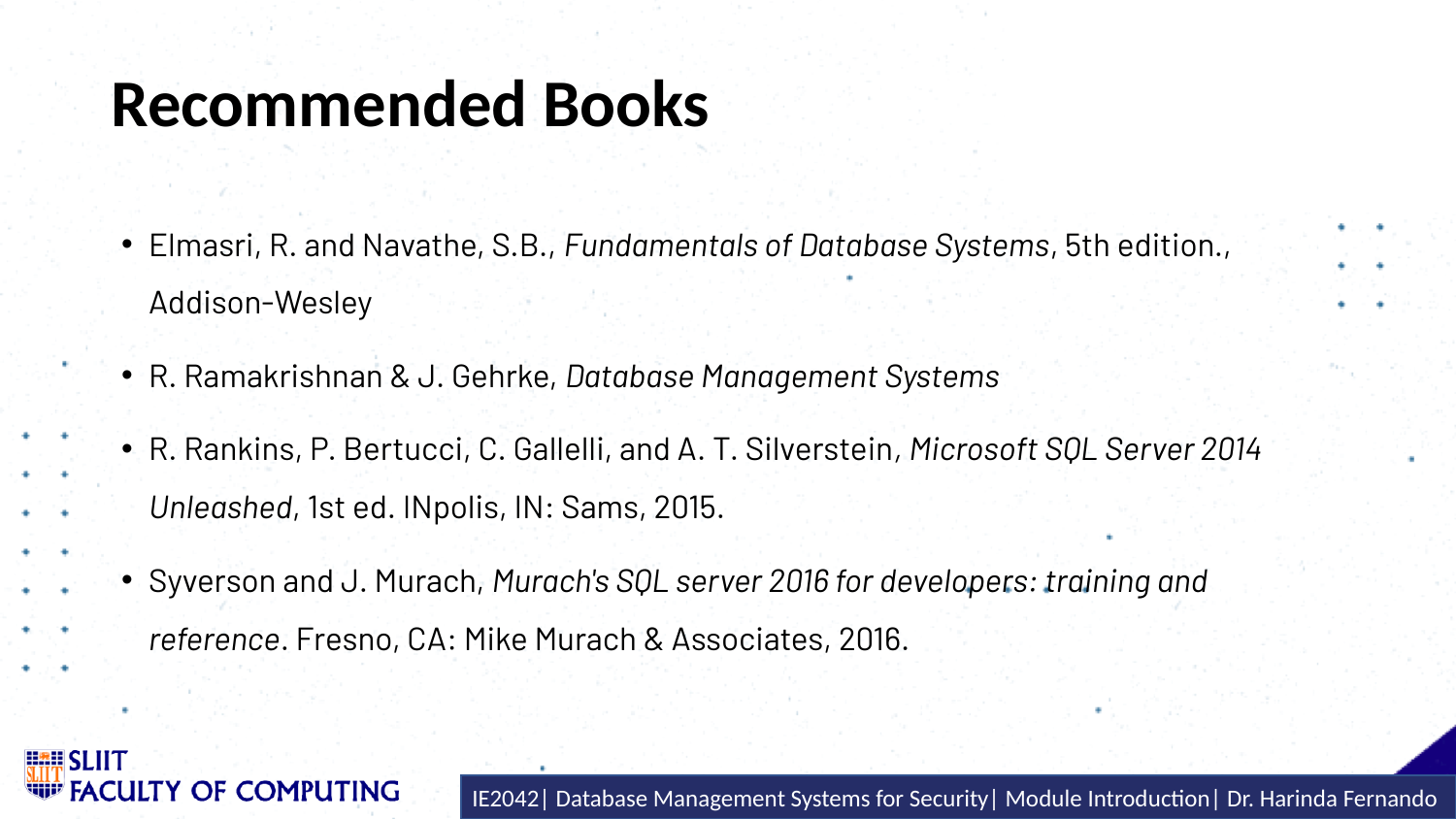

# Recommended Books
Elmasri, R. and Navathe, S.B., Fundamentals of Database Systems, 5th edition., Addison-Wesley
R. Ramakrishnan & J. Gehrke, Database Management Systems
R. Rankins, P. Bertucci, C. Gallelli, and A. T. Silverstein, Microsoft SQL Server 2014 Unleashed, 1st ed. INpolis, IN: Sams, 2015.
Syverson and J. Murach, Murach's SQL server 2016 for developers: training and reference. Fresno, CA: Mike Murach & Associates, 2016.